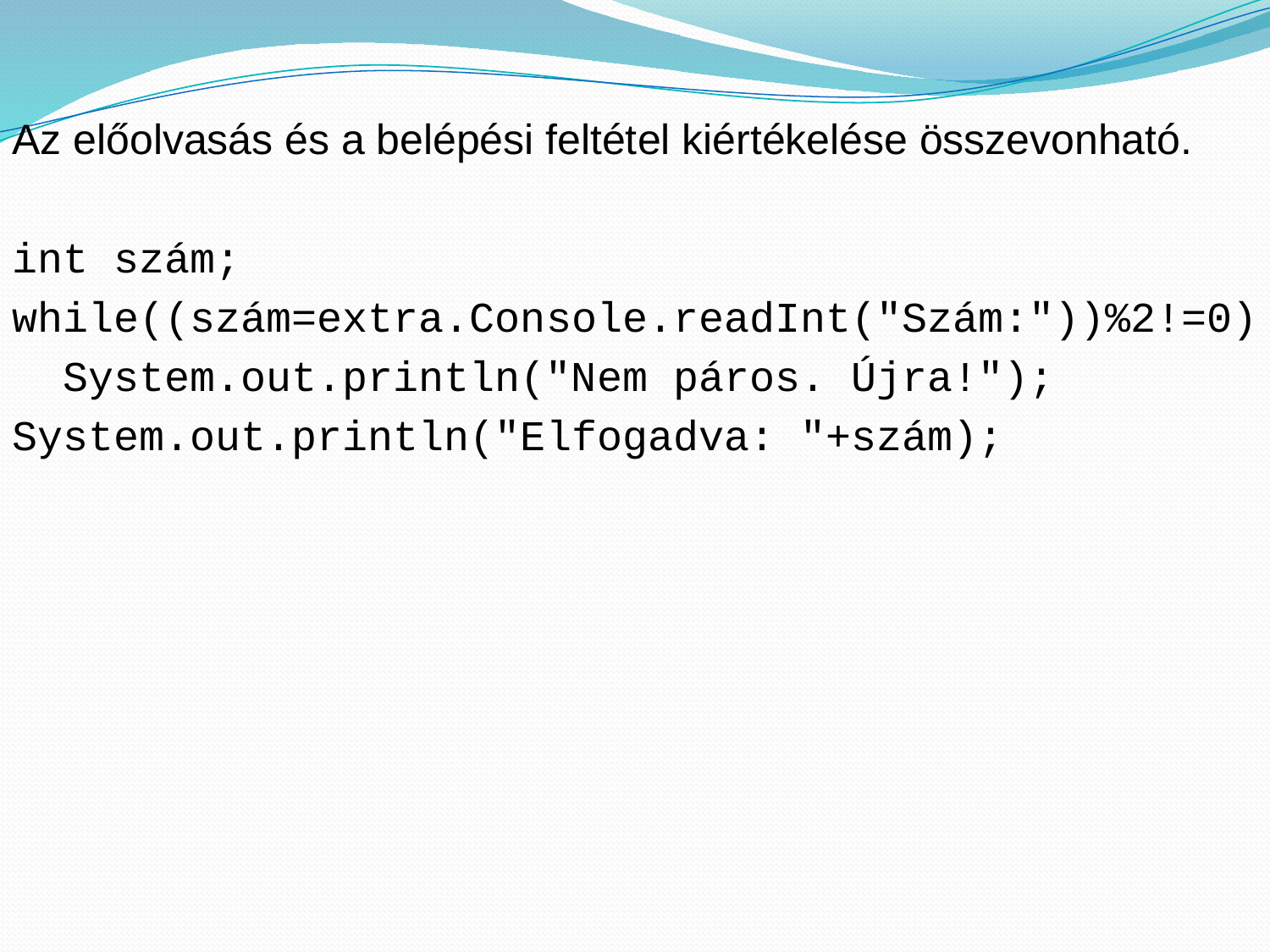

Az előolvasás és a belépési feltétel kiértékelése összevonható.

int szám;
while((szám=extra.Console.readInt("Szám:"))%2!=0)
  System.out.println("Nem páros. Újra!");
System.out.println("Elfogadva: "+szám);